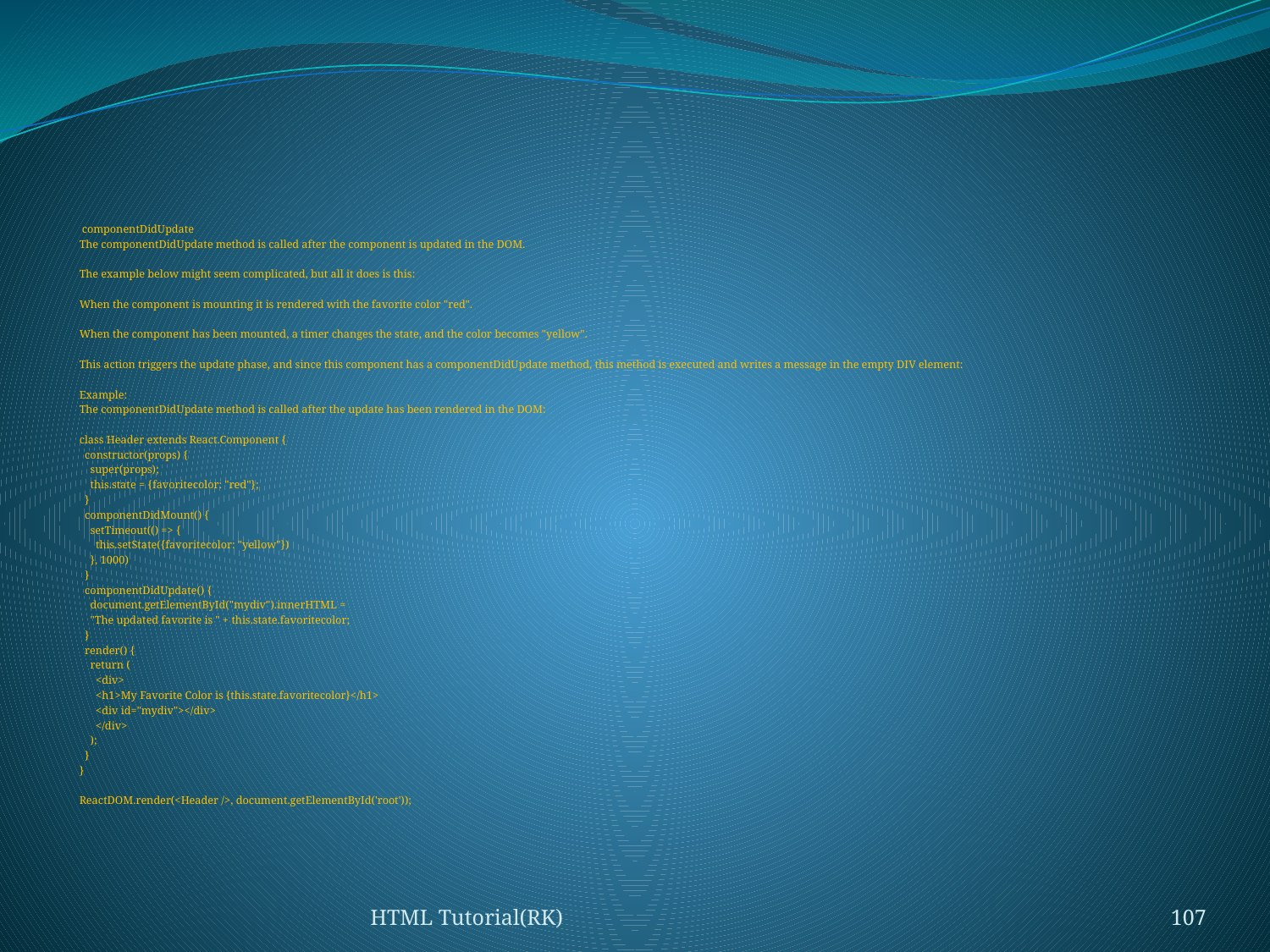

#

 componentDidUpdate
The componentDidUpdate method is called after the component is updated in the DOM.

The example below might seem complicated, but all it does is this:

When the component is mounting it is rendered with the favorite color "red".

When the component has been mounted, a timer changes the state, and the color becomes "yellow".

This action triggers the update phase, and since this component has a componentDidUpdate method, this method is executed and writes a message in the empty DIV element:

Example:
The componentDidUpdate method is called after the update has been rendered in the DOM:

class Header extends React.Component {
  constructor(props) {
    super(props);
    this.state = {favoritecolor: "red"};
  }
  componentDidMount() {
    setTimeout(() => {
      this.setState({favoritecolor: "yellow"})
    }, 1000)
  }
  componentDidUpdate() {
    document.getElementById("mydiv").innerHTML =
    "The updated favorite is " + this.state.favoritecolor;
  }
  render() {
    return (
      <div>
      <h1>My Favorite Color is {this.state.favoritecolor}</h1>
      <div id="mydiv"></div>
      </div>
    );
  }
}

ReactDOM.render(<Header />, document.getElementById('root'));

HTML Tutorial(RK)
107